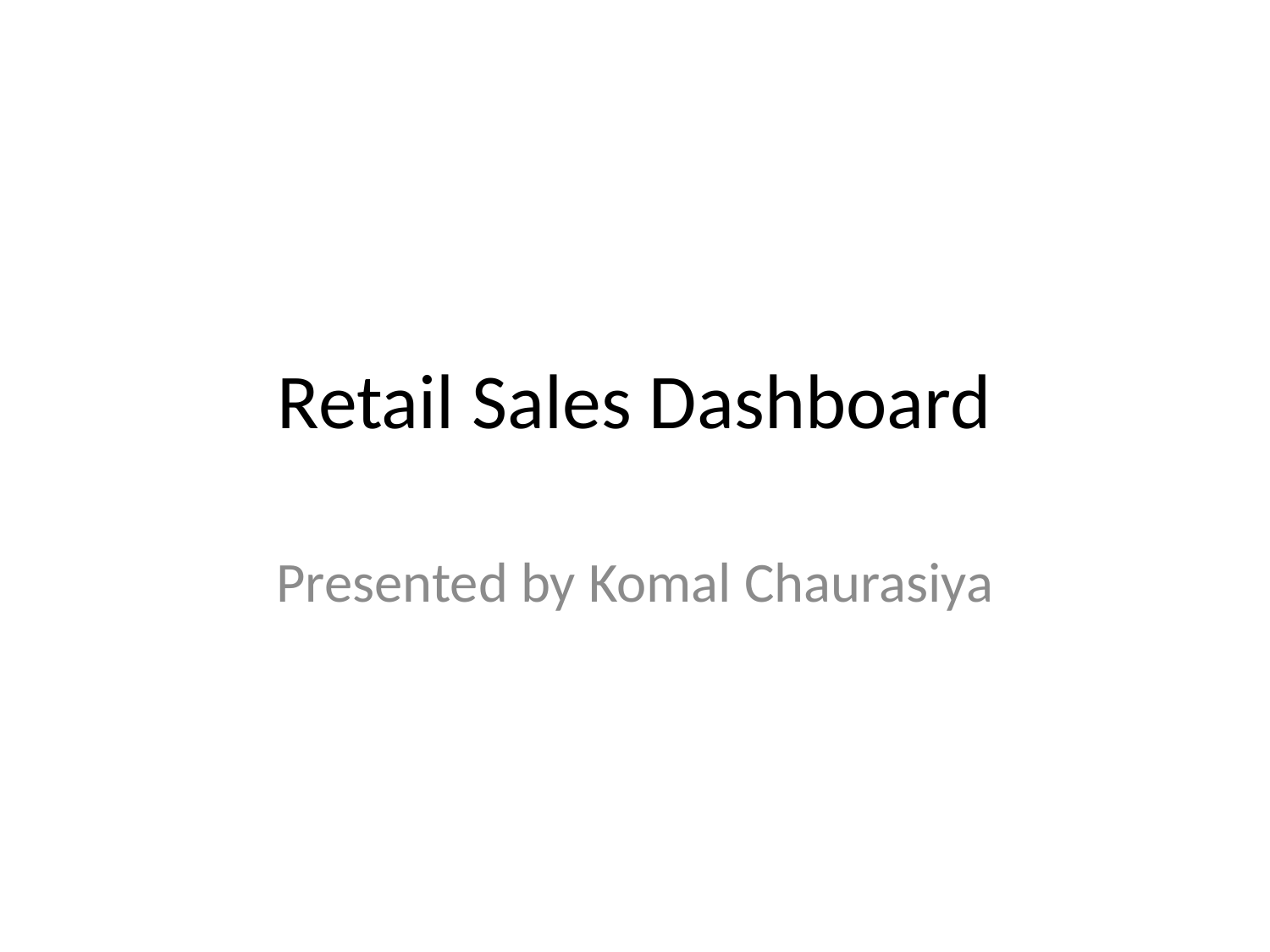

# Retail Sales Dashboard
Presented by Komal Chaurasiya